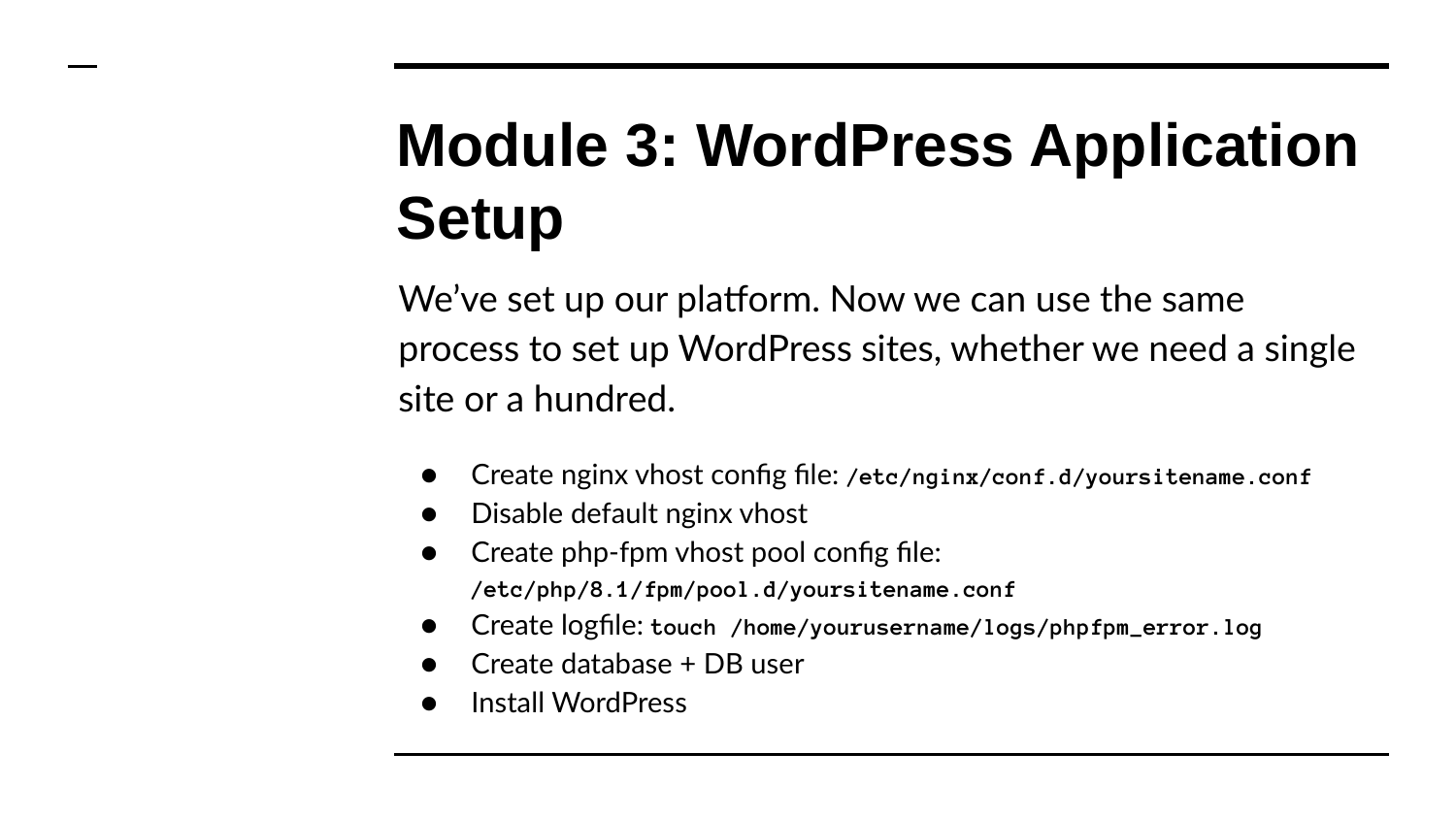

# Module 3: WordPress Application Setup
We’ve set up our platform. Now we can use the same process to set up WordPress sites, whether we need a single site or a hundred.
Create nginx vhost config file: /etc/nginx/conf.d/yoursitename.conf
Disable default nginx vhost
Create php-fpm vhost pool config file: /etc/php/8.1/fpm/pool.d/yoursitename.conf
Create logfile: touch /home/yourusername/logs/phpfpm_error.log
Create database + DB user
Install WordPress